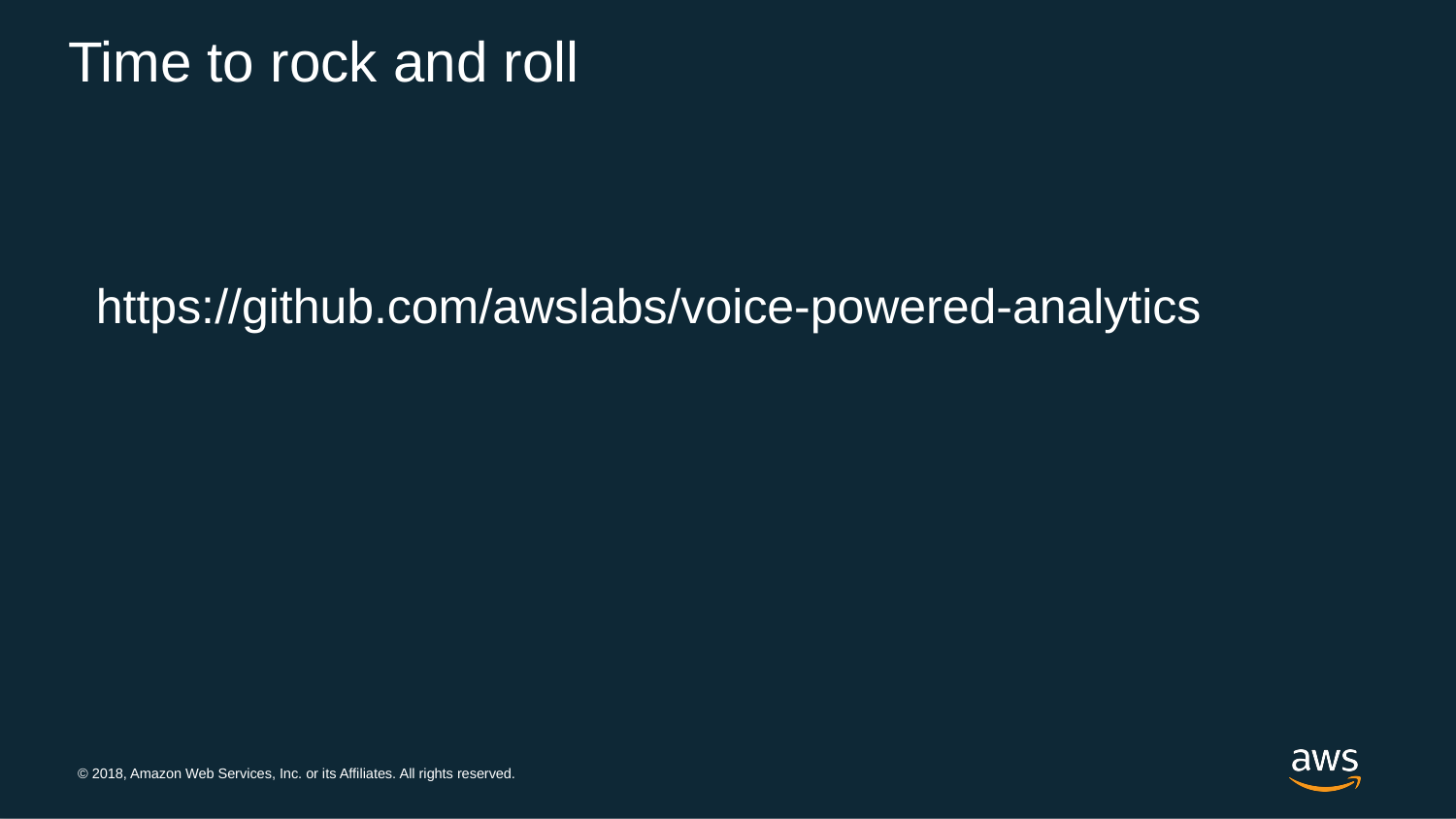

# Time to rock and roll

https://github.com/awslabs/voice-powered-analytics